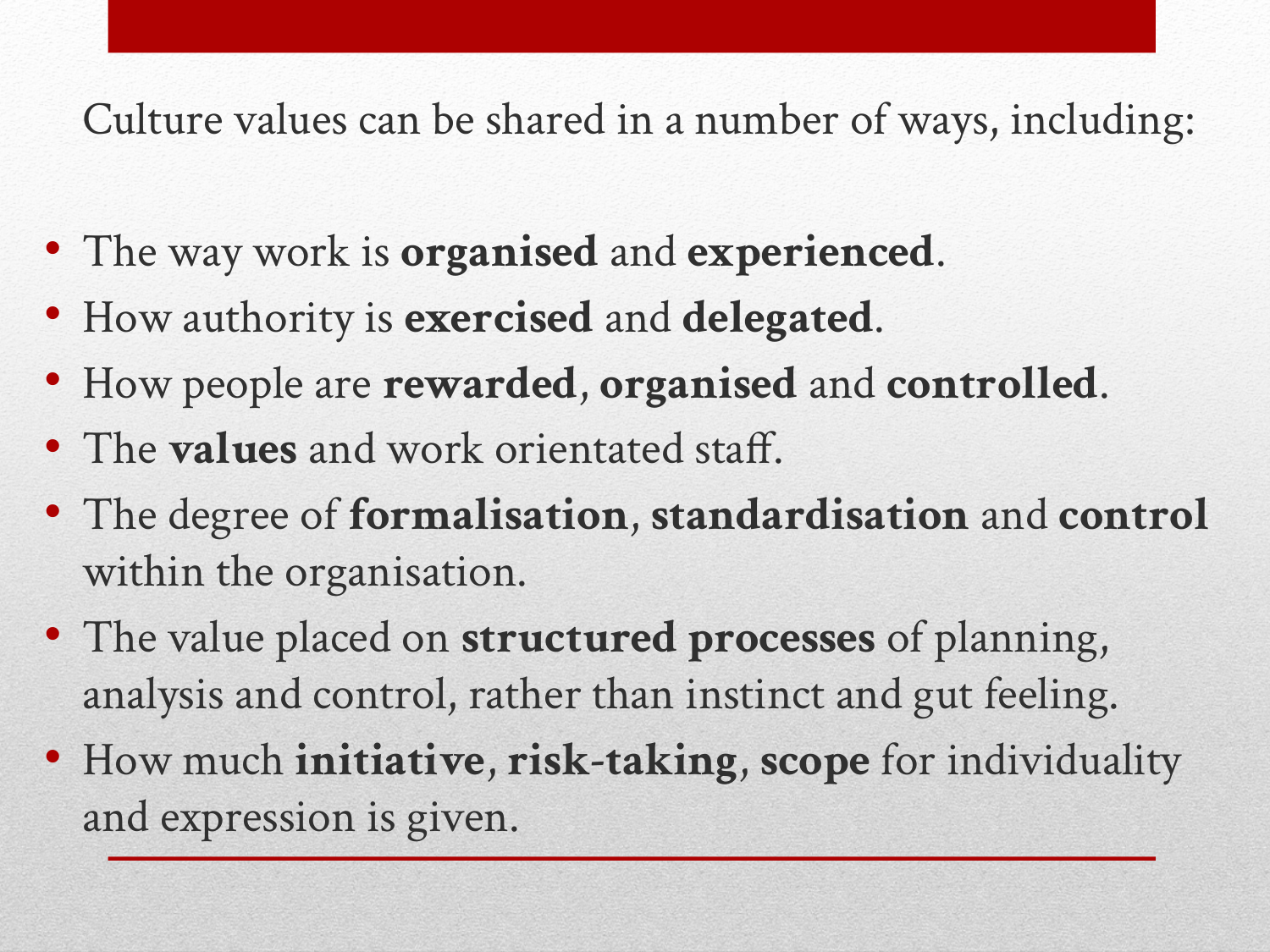

Culture values can be shared in a number of ways, including:

The way work is organised and experienced.
How authority is exercised and delegated.
How people are rewarded, organised and controlled.
The values and work orientated staff.
The degree of formalisation, standardisation and control within the organisation.
The value placed on structured processes of planning, analysis and control, rather than instinct and gut feeling.
How much initiative, risk-taking, scope for individuality and expression is given.